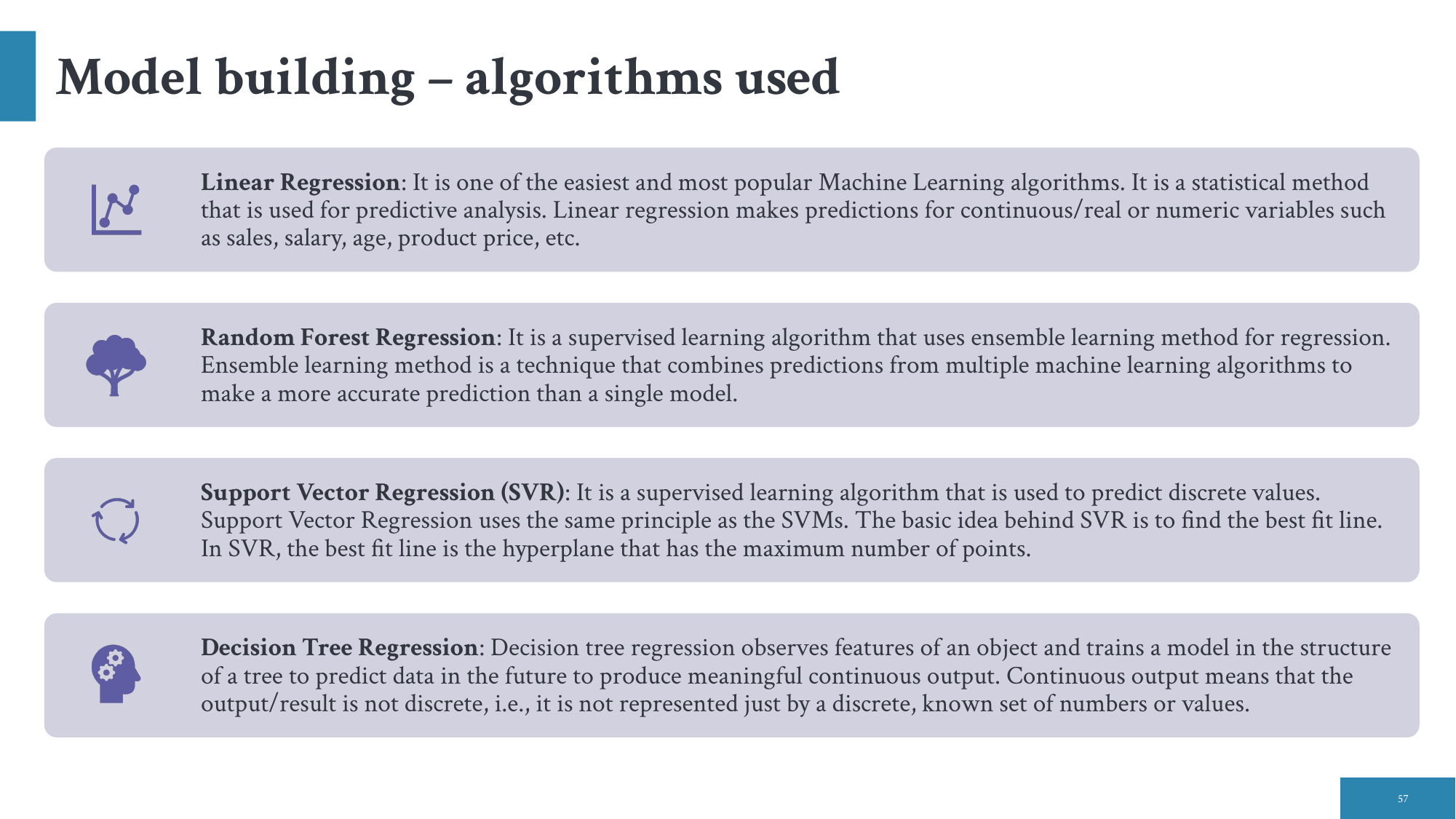

# Model building – algorithms used
Linear Regression: It is one of the easiest and most popular Machine Learning algorithms. It is a statistical method that is used for predictive analysis. Linear regression makes predictions for continuous/real or numeric variables such as sales, salary, age, product price, etc.
Random Forest Regression: It is a supervised learning algorithm that uses ensemble learning method for regression. Ensemble learning method is a technique that combines predictions from multiple machine learning algorithms to make a more accurate prediction than a single model.
Support Vector Regression (SVR): It is a supervised learning algorithm that is used to predict discrete values. Support Vector Regression uses the same principle as the SVMs. The basic idea behind SVR is to find the best fit line. In SVR, the best fit line is the hyperplane that has the maximum number of points.
Decision Tree Regression: Decision tree regression observes features of an object and trains a model in the structure of a tree to predict data in the future to produce meaningful continuous output. Continuous output means that the output/result is not discrete, i.e., it is not represented just by a discrete, known set of numbers or values.
57